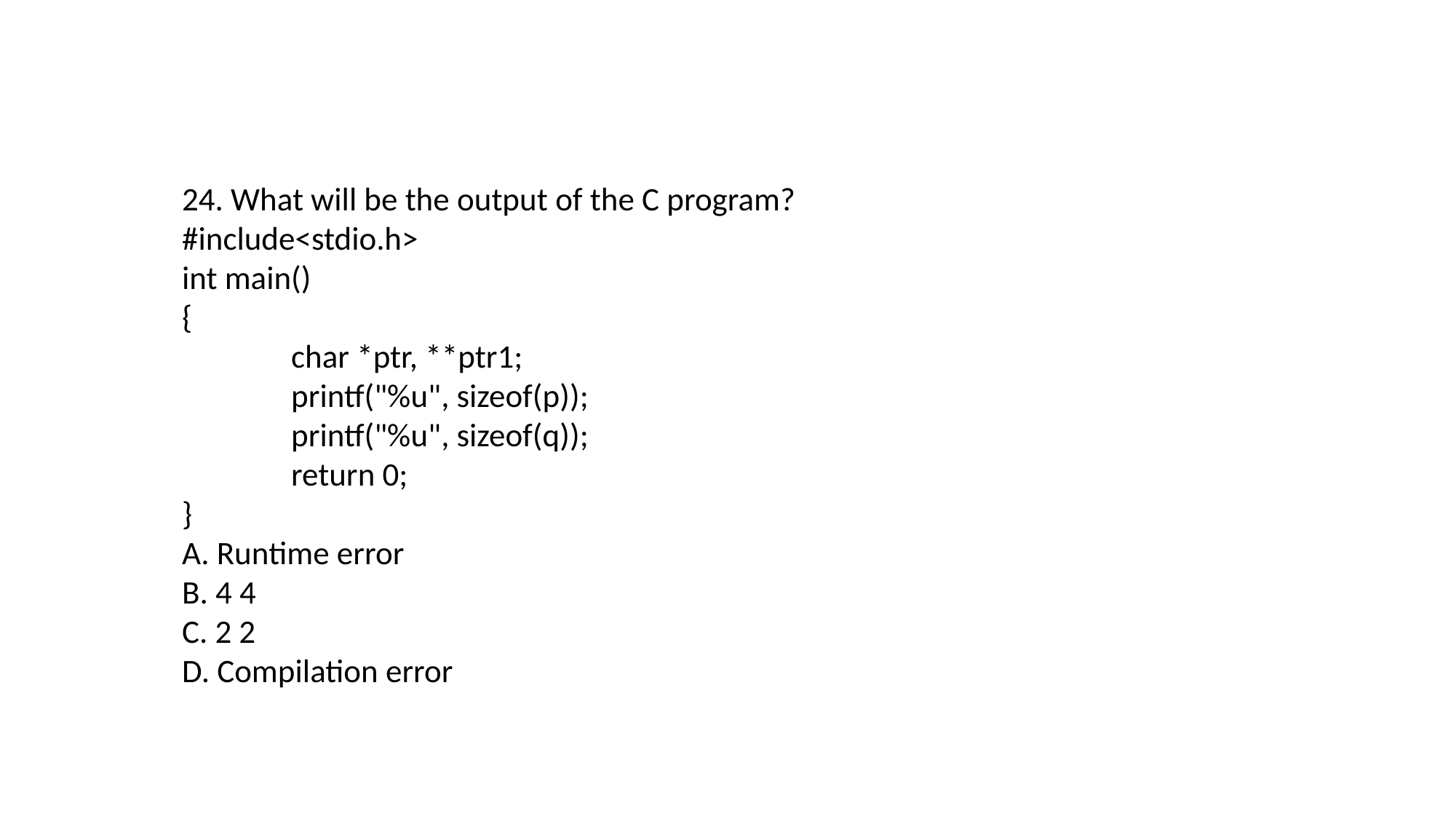

24. What will be the output of the C program?
#include<stdio.h>
int main()
{
	char *ptr, **ptr1;
	printf("%u", sizeof(p));
	printf("%u", sizeof(q));
	return 0;
}
A. Runtime error
B. 4 4
C. 2 2
D. Compilation error